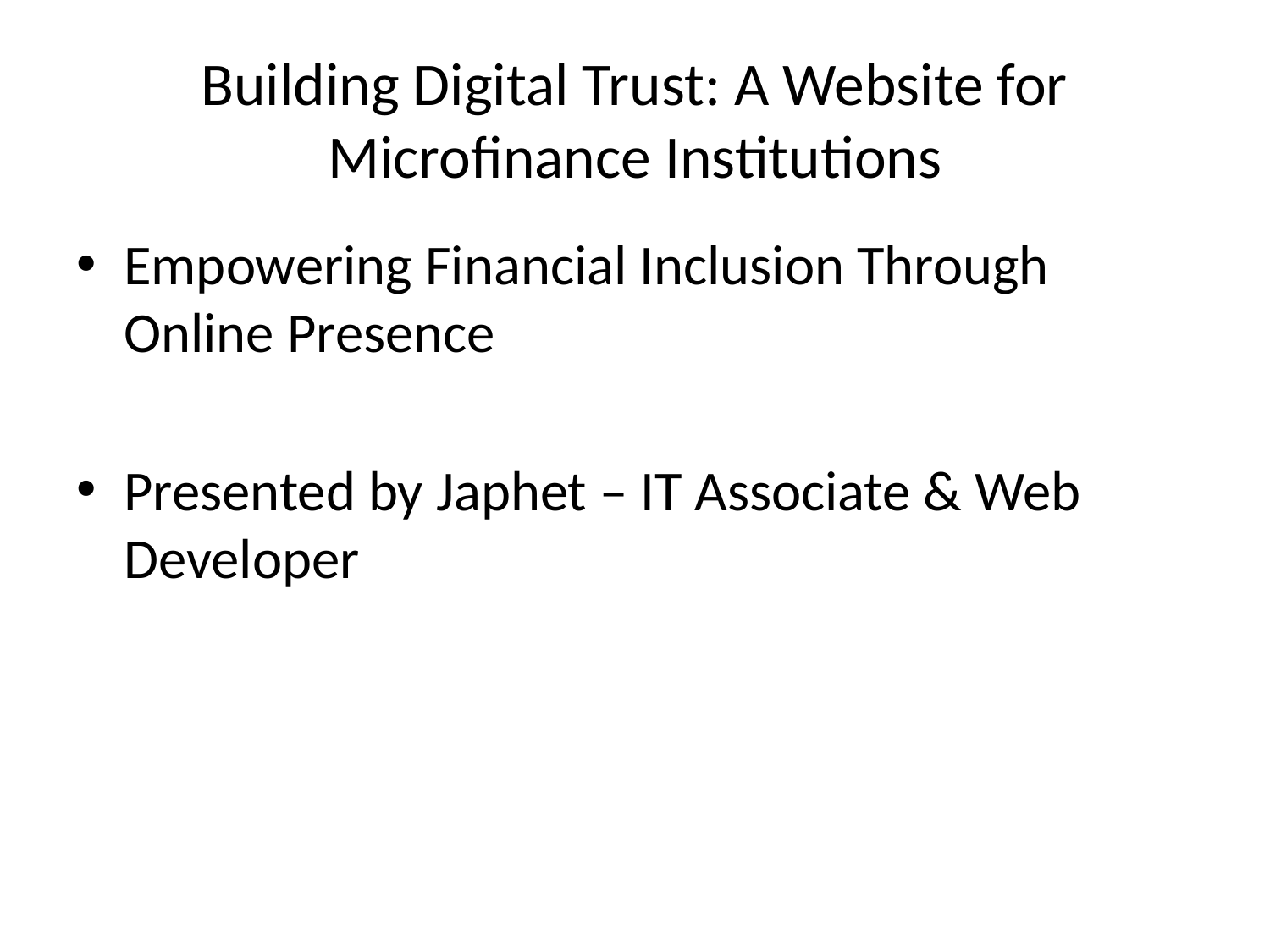

# Building Digital Trust: A Website for Microfinance Institutions
Empowering Financial Inclusion Through Online Presence

Presented by Japhet – IT Associate & Web Developer